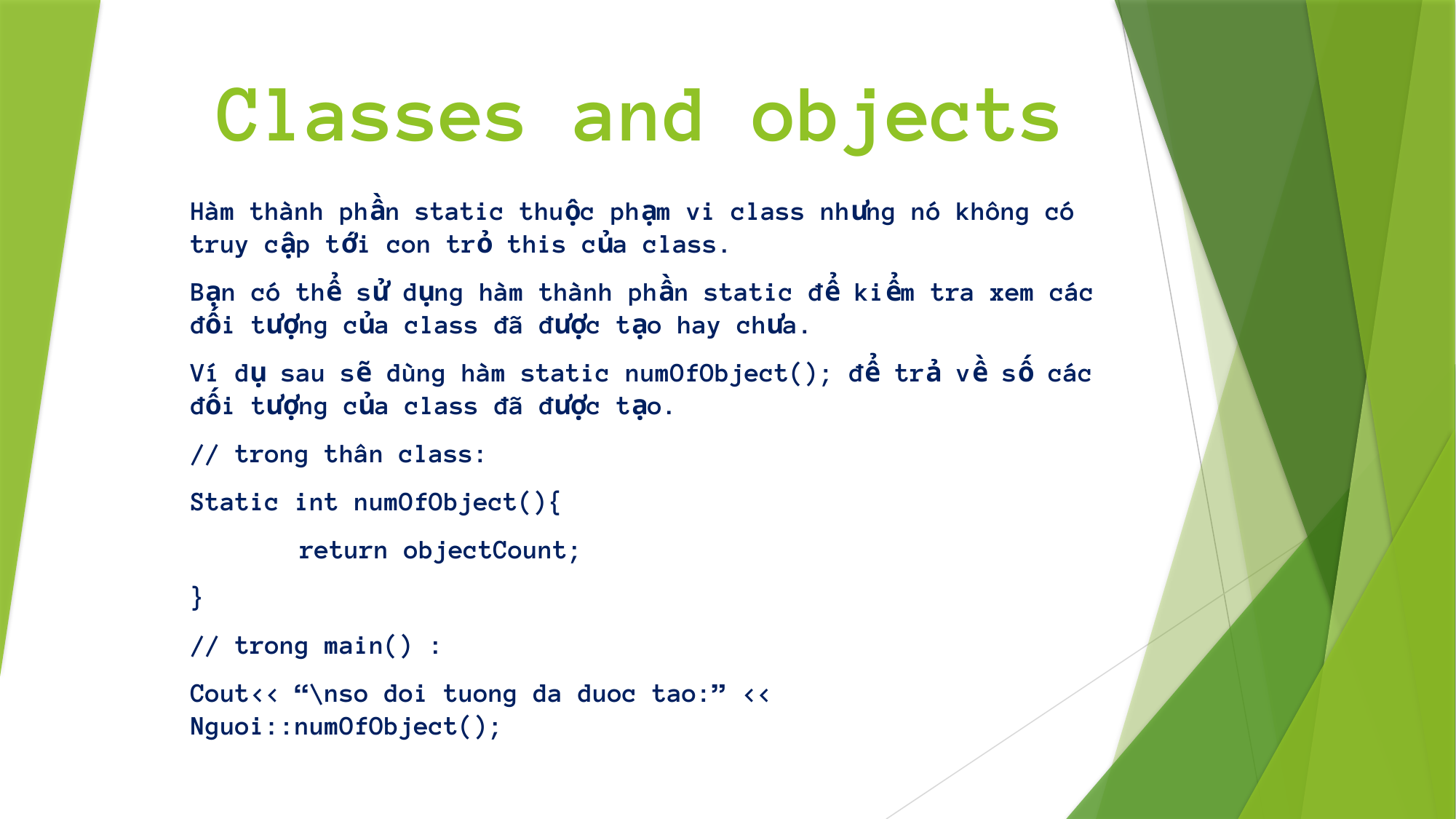

# Classes and objects
Hàm thành phần static thuộc phạm vi class nhưng nó không có truy cập tới con trỏ this của class.
Bạn có thể sử dụng hàm thành phần static để kiểm tra xem các đối tượng của class đã được tạo hay chưa.
Ví dụ sau sẽ dùng hàm static numOfObject(); để trả về số các đối tượng của class đã được tạo.
// trong thân class:
Static int numOfObject(){
	return objectCount;
}
// trong main() :
Cout<< “\nso doi tuong da duoc tao:” << Nguoi::numOfObject();